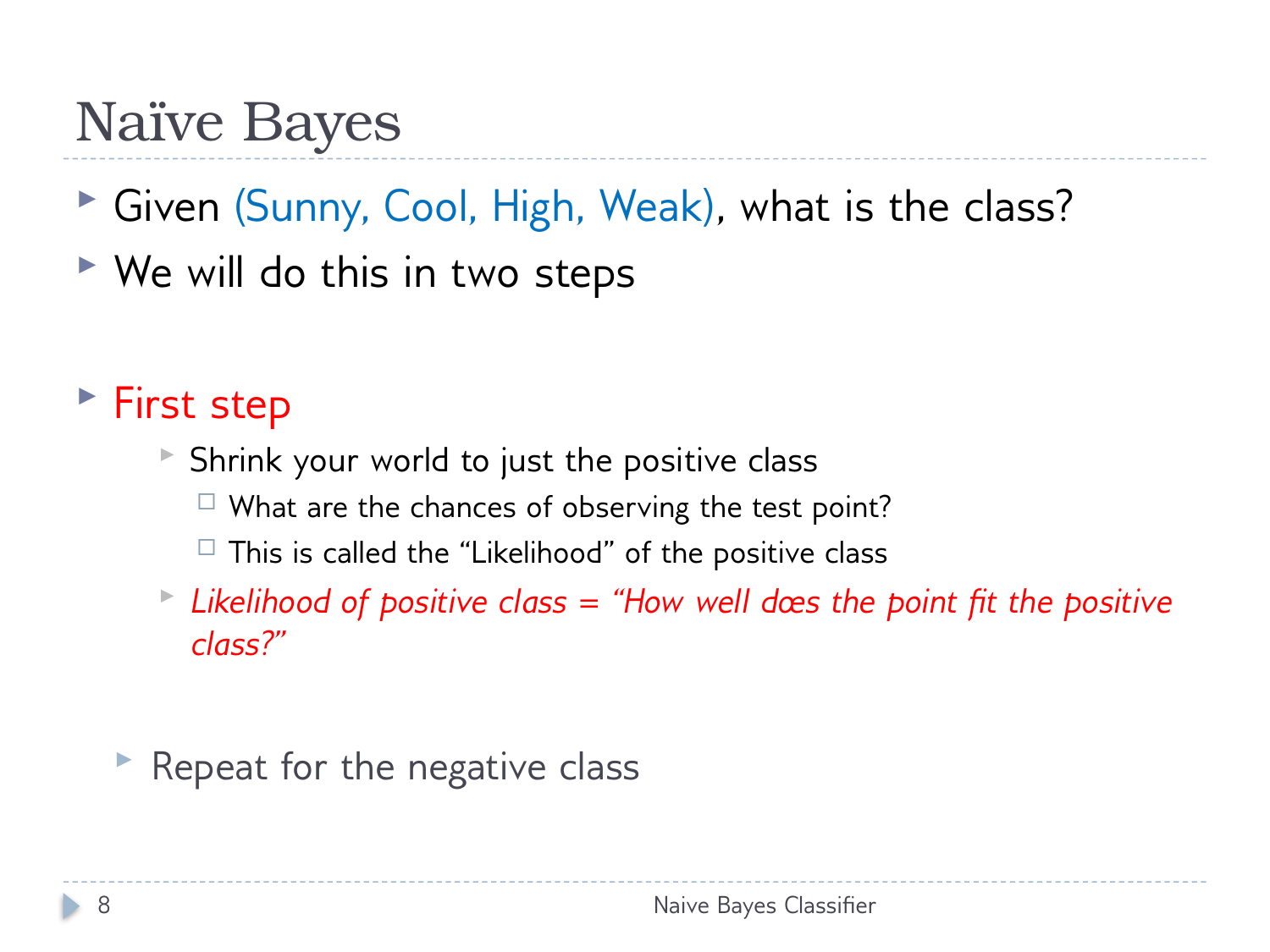

# Naïve Bayes
Given (Sunny, Cool, High, Weak), what is the class?
We will do this in two steps

First step
Shrink your world to just the positive class
What are the chances of observing the test point?
This is called the “Likelihood” of the positive class
Likelihood of positive class = “How well does the point fit the positive class?”

Repeat for the negative class

8
Naive Bayes Classifier